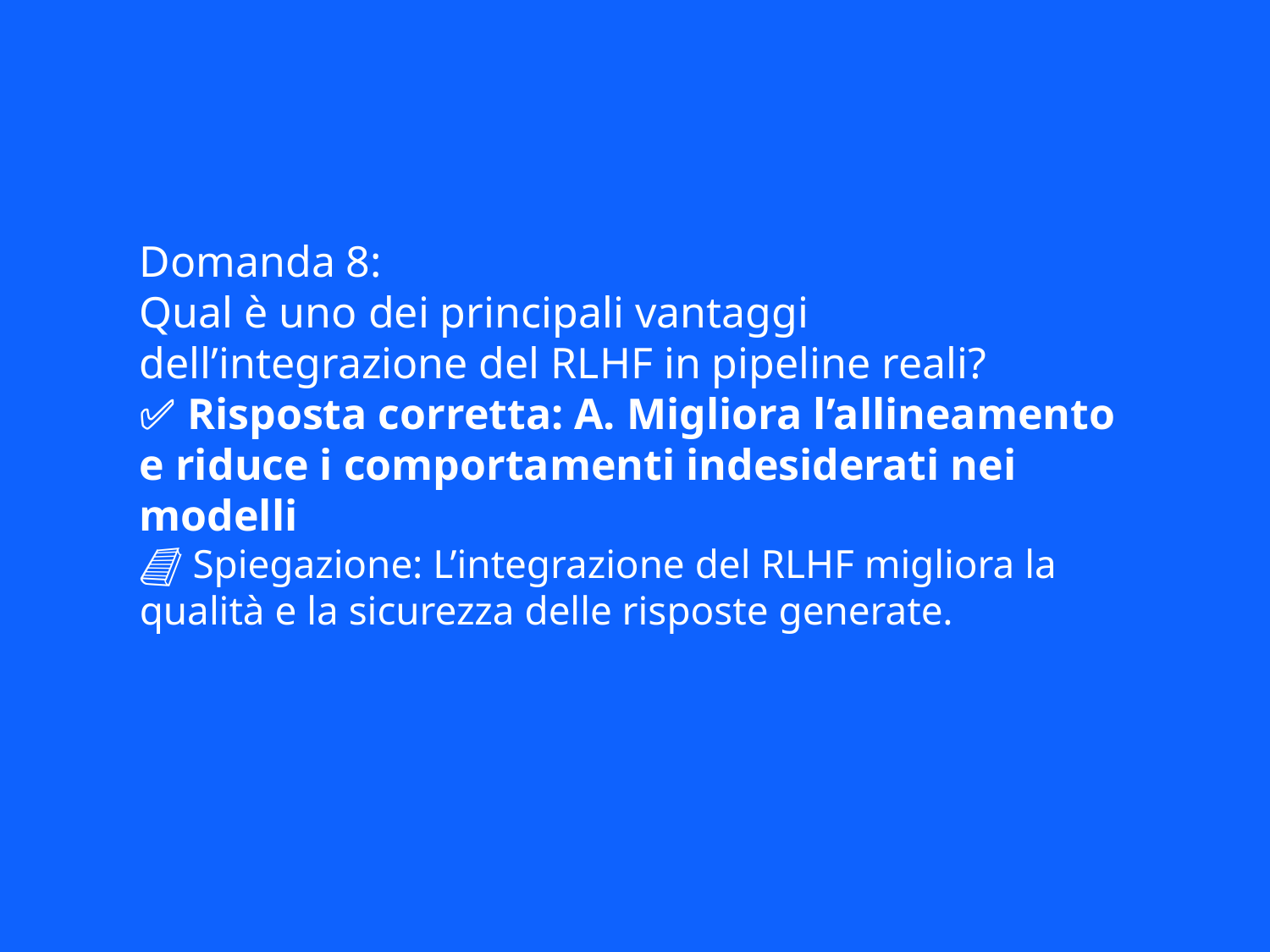

Domanda 8:
Qual è uno dei principali vantaggi dell’integrazione del RLHF in pipeline reali?
✅ Risposta corretta: A. Migliora l’allineamento e riduce i comportamenti indesiderati nei modelli
📘 Spiegazione: L’integrazione del RLHF migliora la qualità e la sicurezza delle risposte generate.